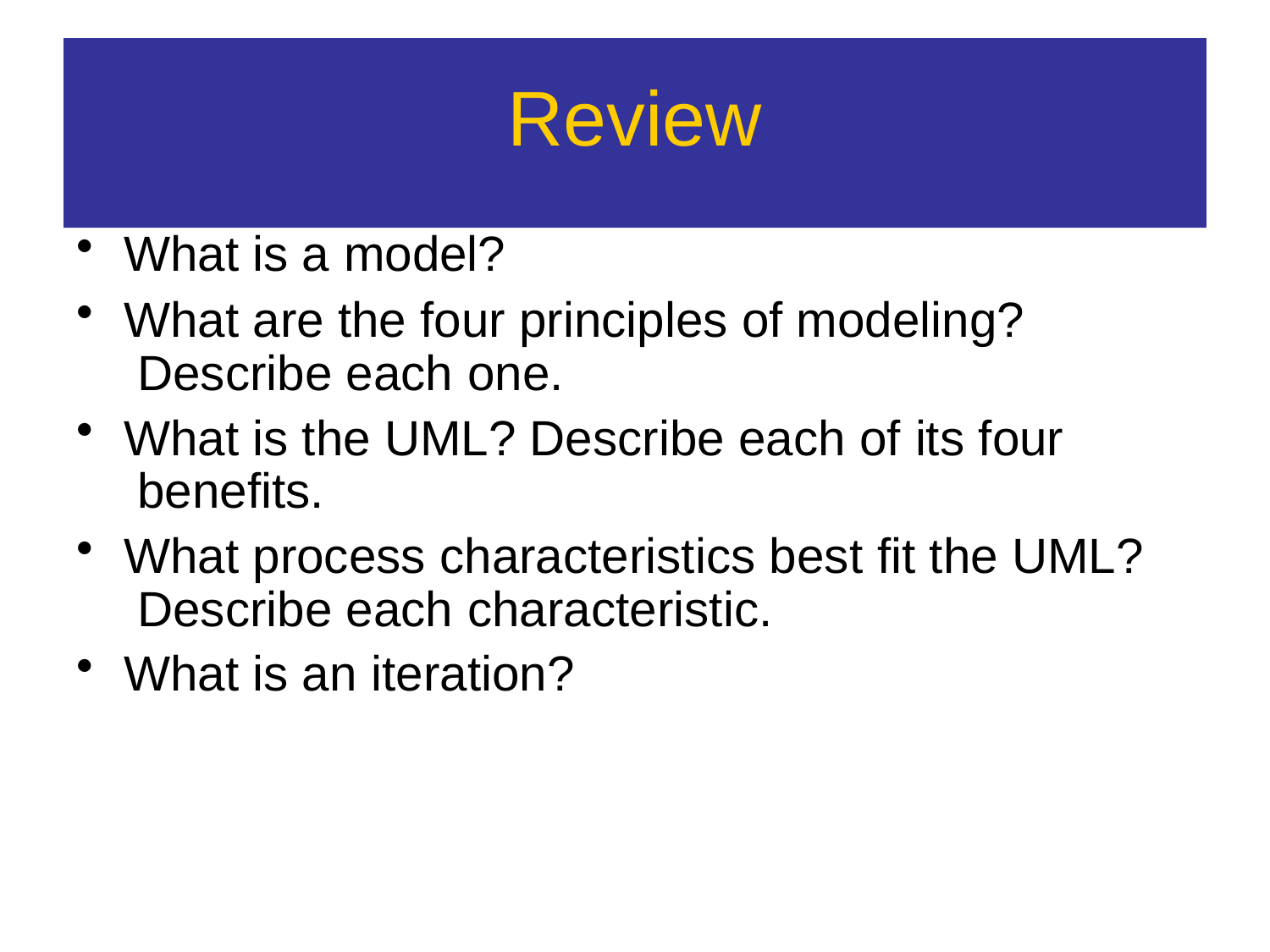

# Review
What is a model?
What are the four principles of modeling?  Describe each one.
What is the UML? Describe each of its four  benefits.
What process characteristics best fit the UML?  Describe each characteristic.
What is an iteration?